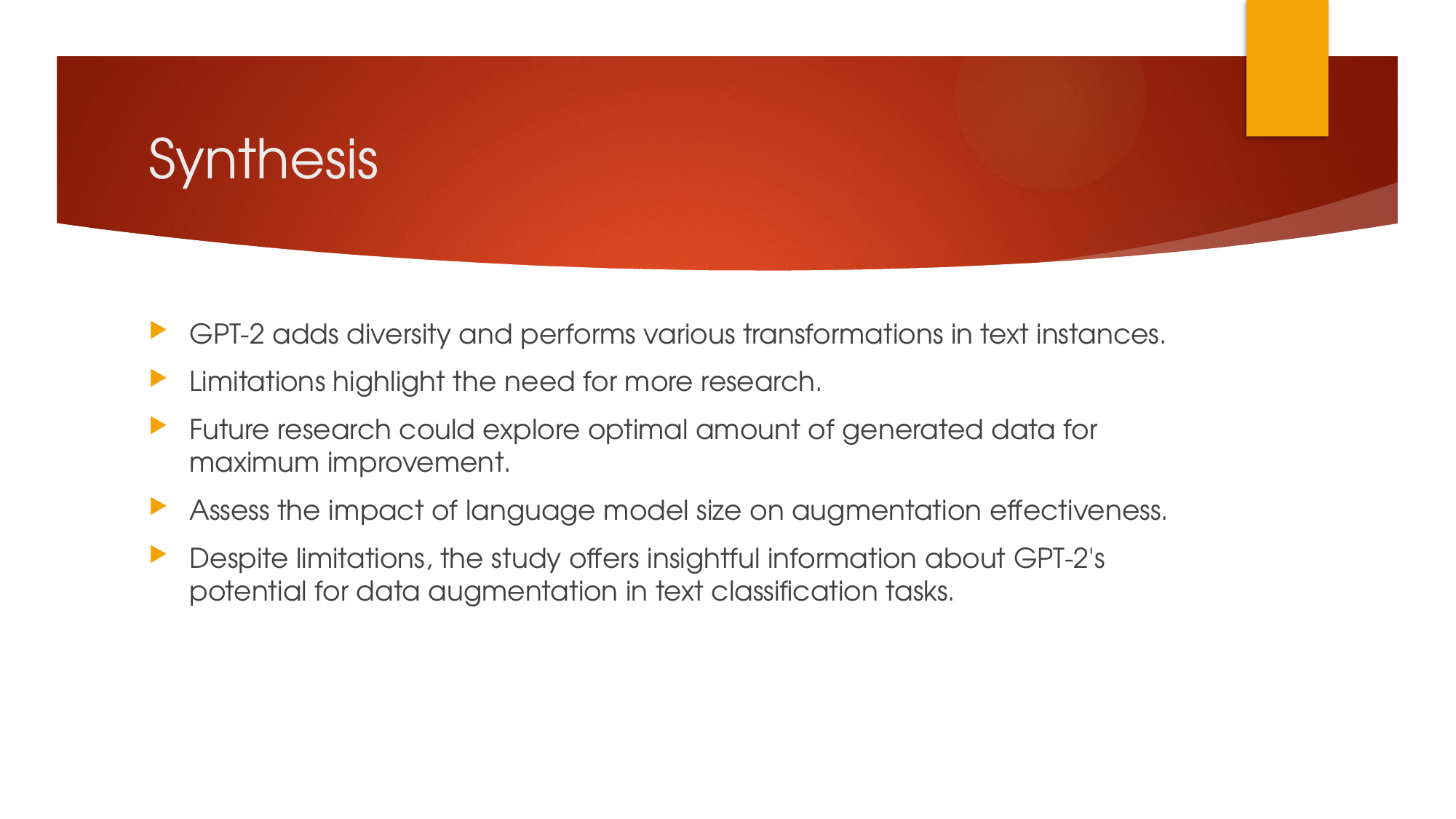

# Synthesis
GPT-2 adds diversity and performs various transformations in text instances.
Limitations highlight the need for more research.
Future research could explore optimal amount of generated data for maximum improvement.
Assess the impact of language model size on augmentation effectiveness.
Despite limitations, the study offers insightful information about GPT-2's potential for data augmentation in text classification tasks.